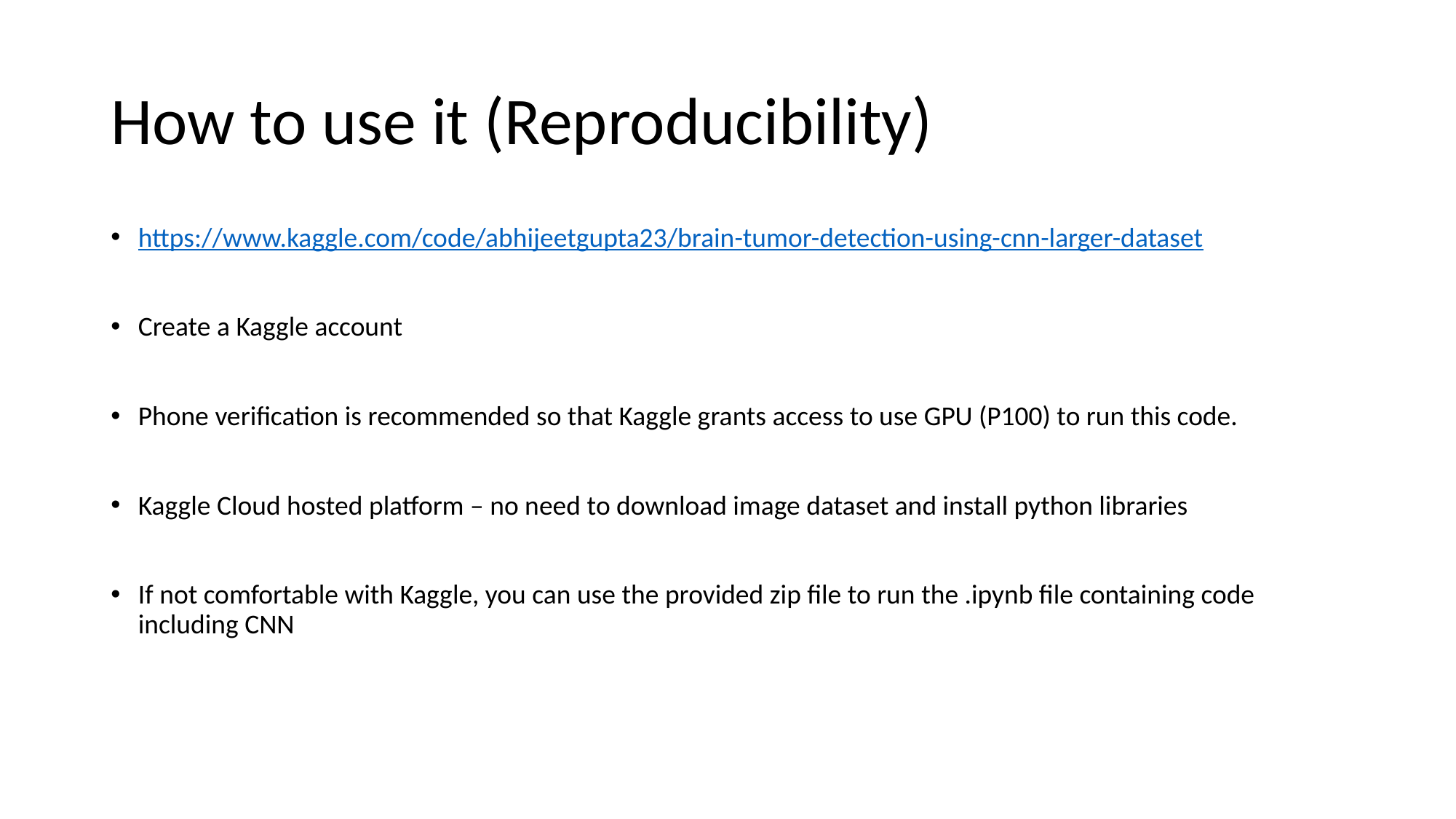

# How to use it (Reproducibility)
https://www.kaggle.com/code/abhijeetgupta23/brain-tumor-detection-using-cnn-larger-dataset

Create a Kaggle account

Phone verification is recommended so that Kaggle grants access to use GPU (P100) to run this code.

Kaggle Cloud hosted platform – no need to download image dataset and install python libraries

If not comfortable with Kaggle, you can use the provided zip file to run the .ipynb file containing code including CNN